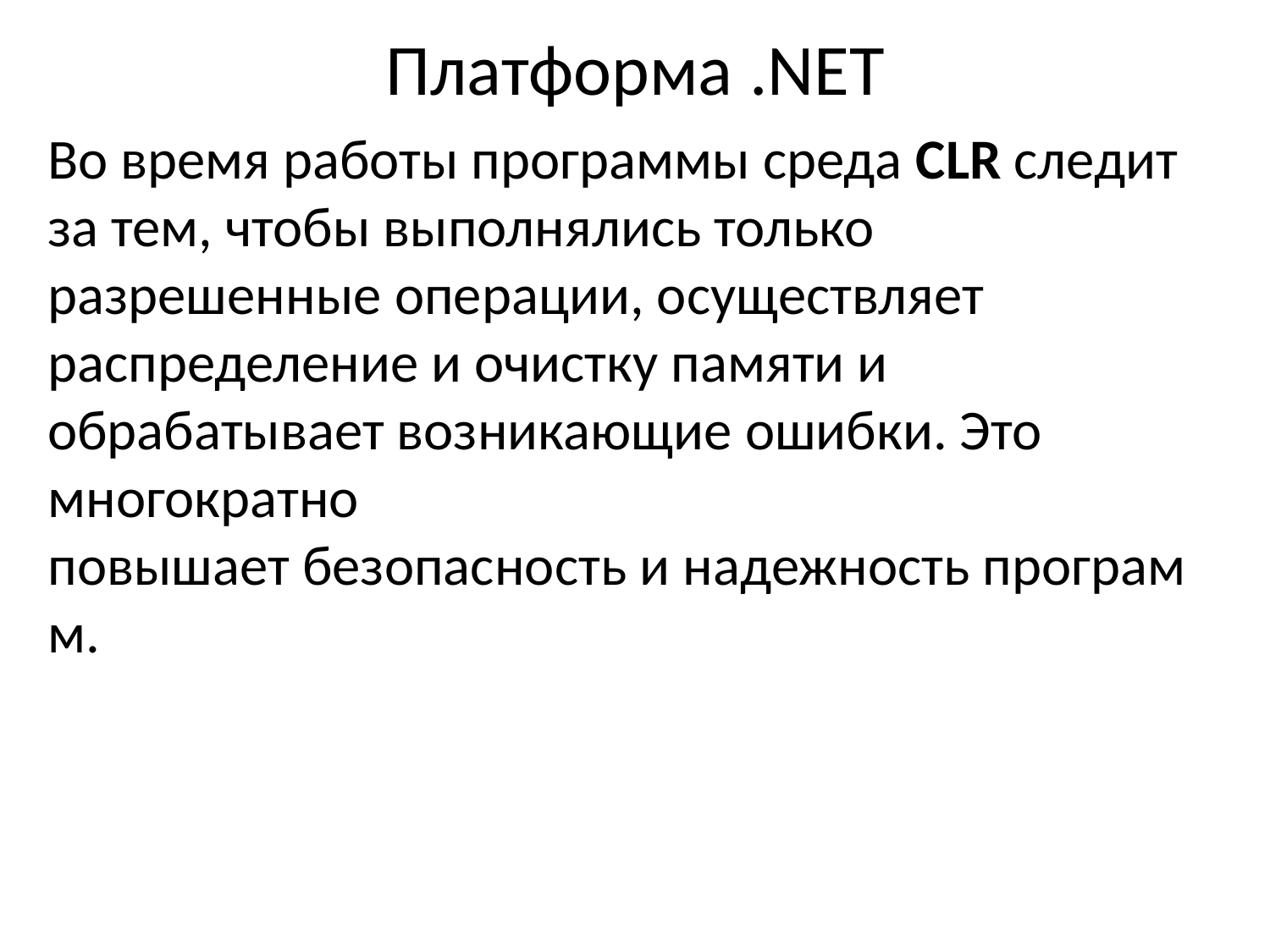

# Платформа .NET
Во время работы программы среда CLR следит за тем, чтобы выполнялись только разрешенные операции, осуществляет распределение и очистку памяти и обрабатывает возникающие ошибки. Это многократно повышает безопасность и надежность программ.